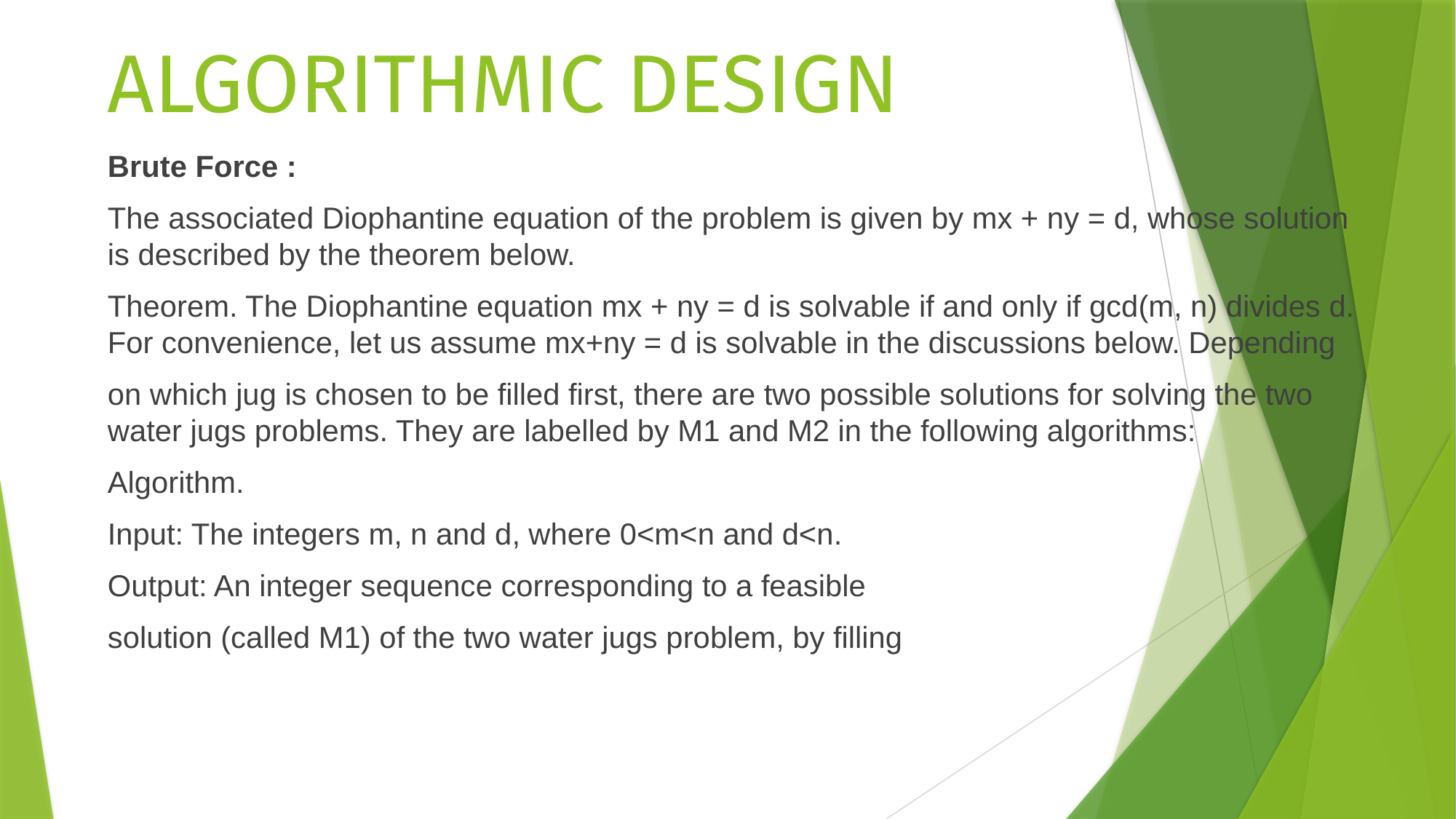

# ALGORITHMIC DESIGN
Brute Force :
The associated Diophantine equation of the problem is given by mx + ny = d, whose solution is described by the theorem below.
Theorem. The Diophantine equation mx + ny = d is solvable if and only if gcd(m, n) divides d. For convenience, let us assume mx+ny = d is solvable in the discussions below. Depending
on which jug is chosen to be filled first, there are two possible solutions for solving the two water jugs problems. They are labelled by M1 and M2 in the following algorithms:
Algorithm.
Input: The integers m, n and d, where 0<m<n and d<n.
Output: An integer sequence corresponding to a feasible
solution (called M1) of the two water jugs problem, by filling